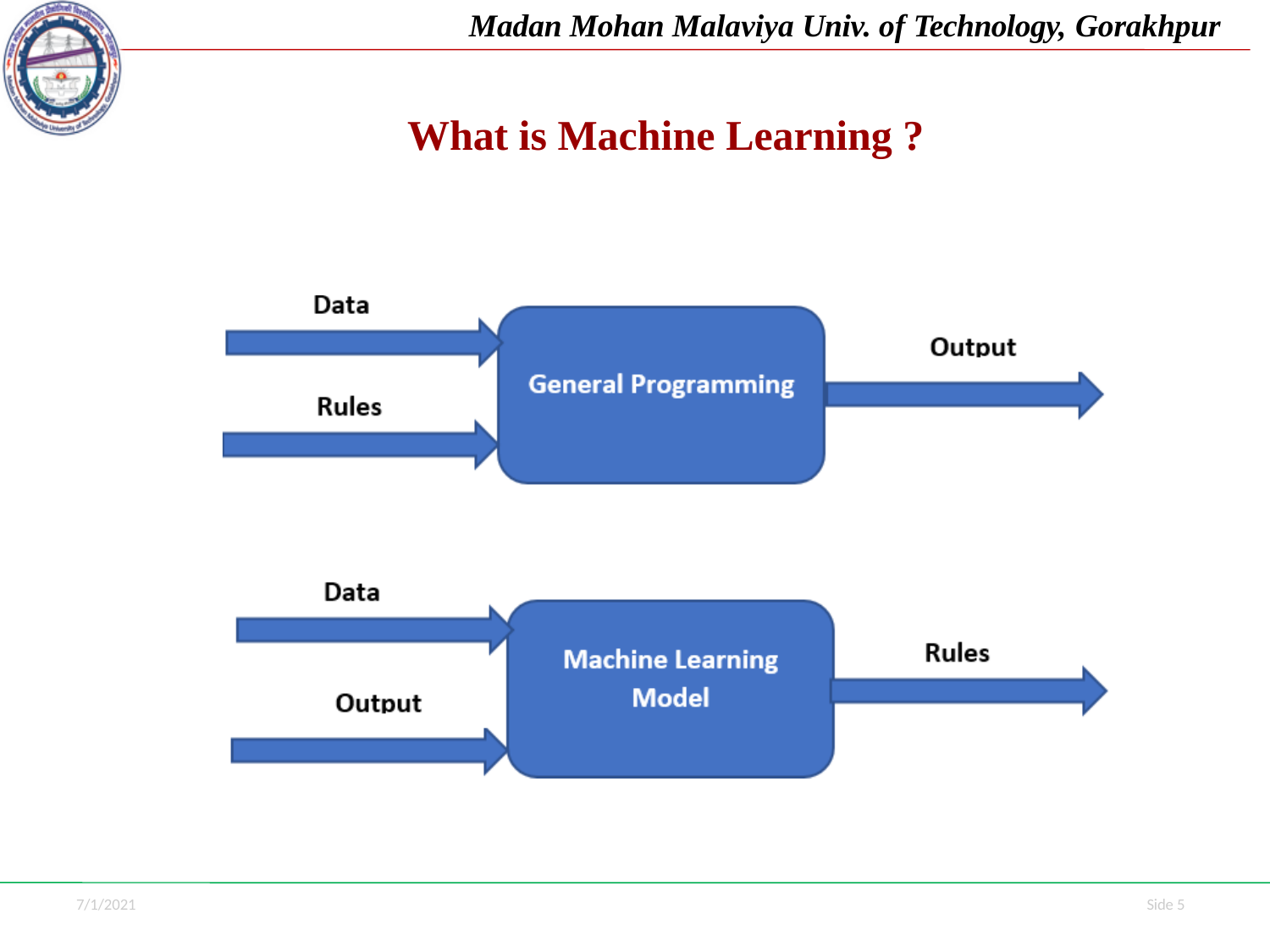

Madan Mohan Malaviya Univ. of Technology, Gorakhpur
# What is Machine Learning ?

7/1/2021
Side 5